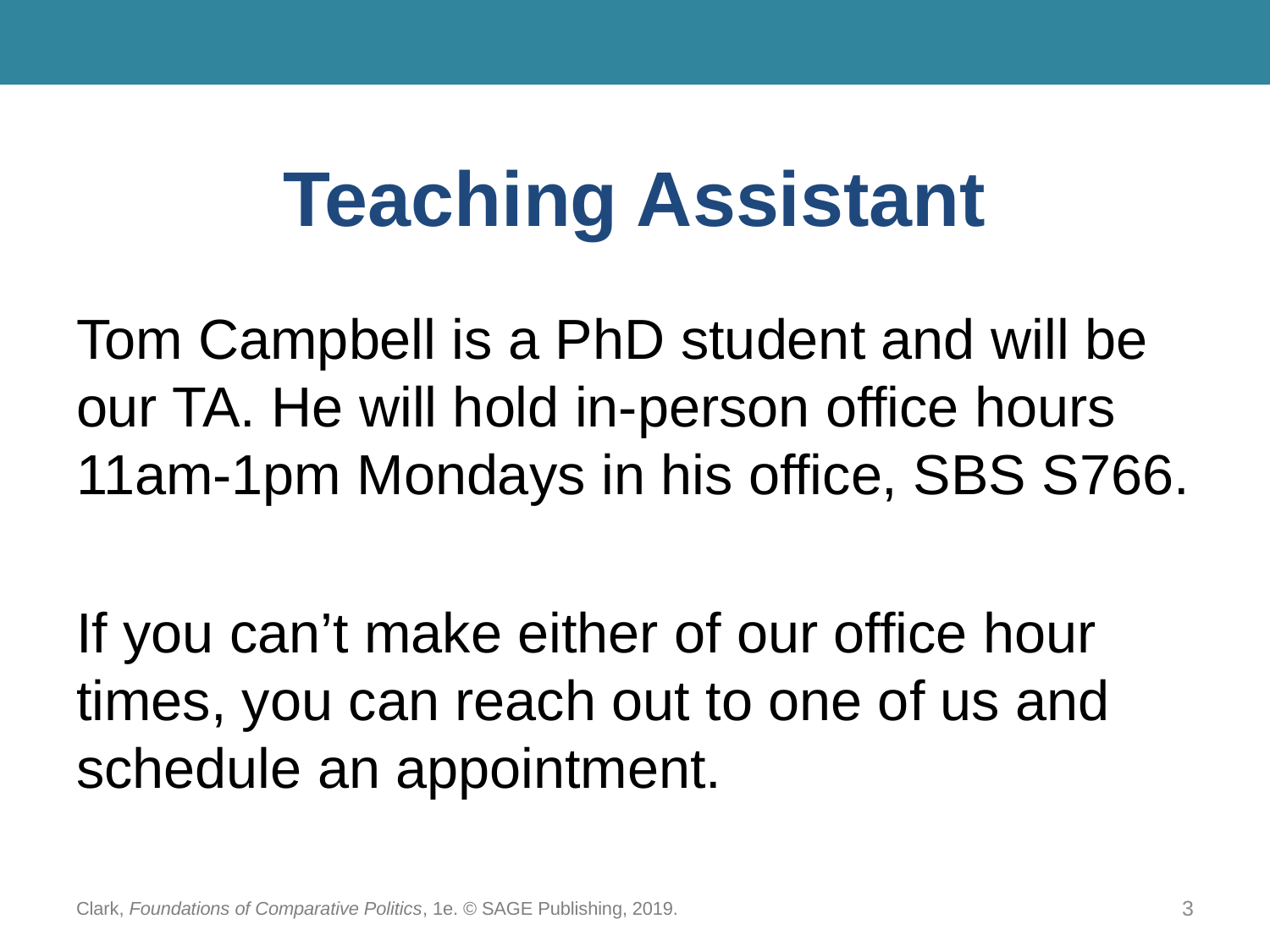

# Teaching Assistant
Tom Campbell is a PhD student and will be our TA. He will hold in-person office hours 11am-1pm Mondays in his office, SBS S766.

If you can’t make either of our office hour times, you can reach out to one of us and schedule an appointment.
Clark, Foundations of Comparative Politics, 1e. © SAGE Publishing, 2019.
3